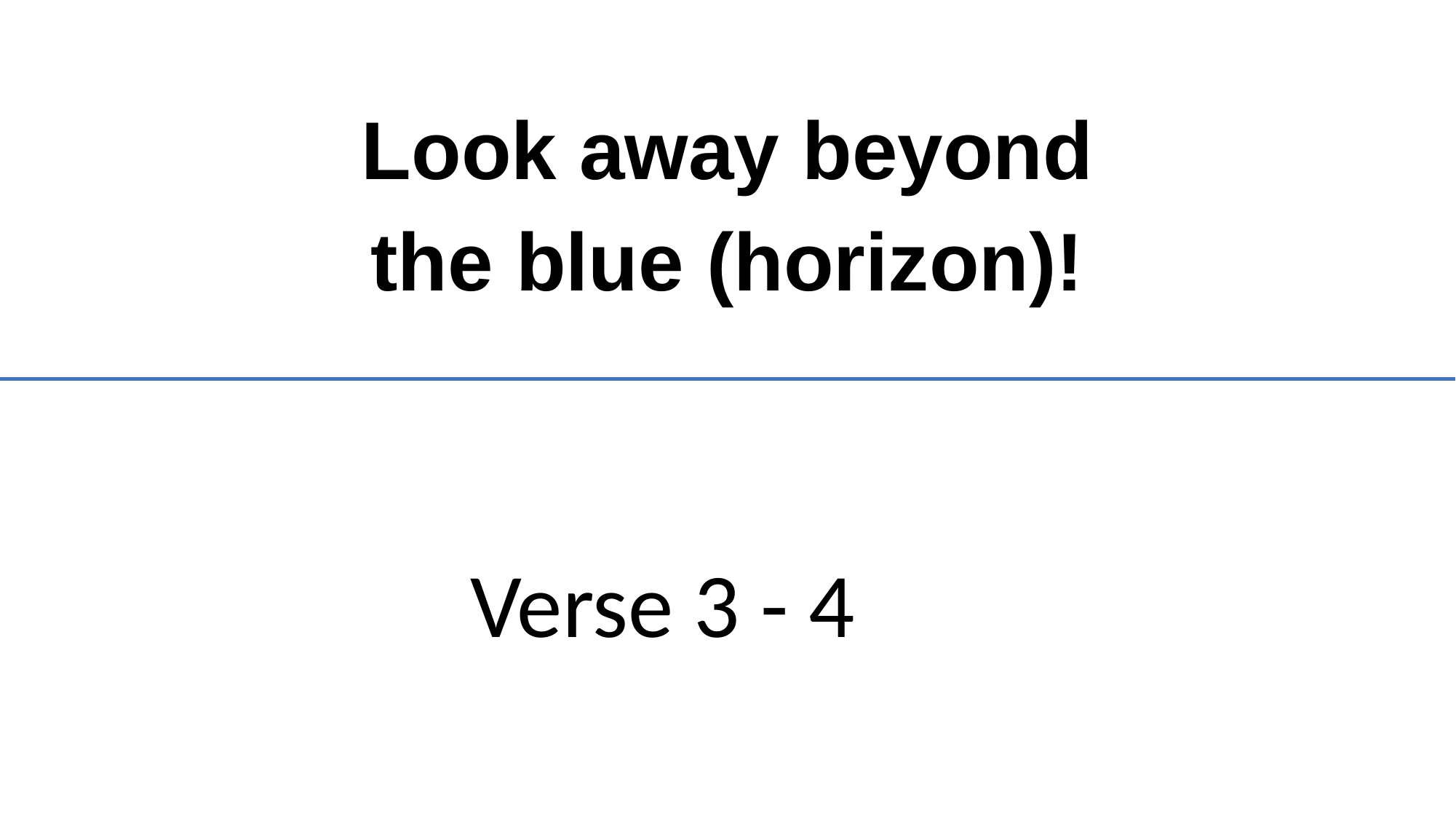

Look away beyond
the blue (horizon)!
Verse 3 - 4